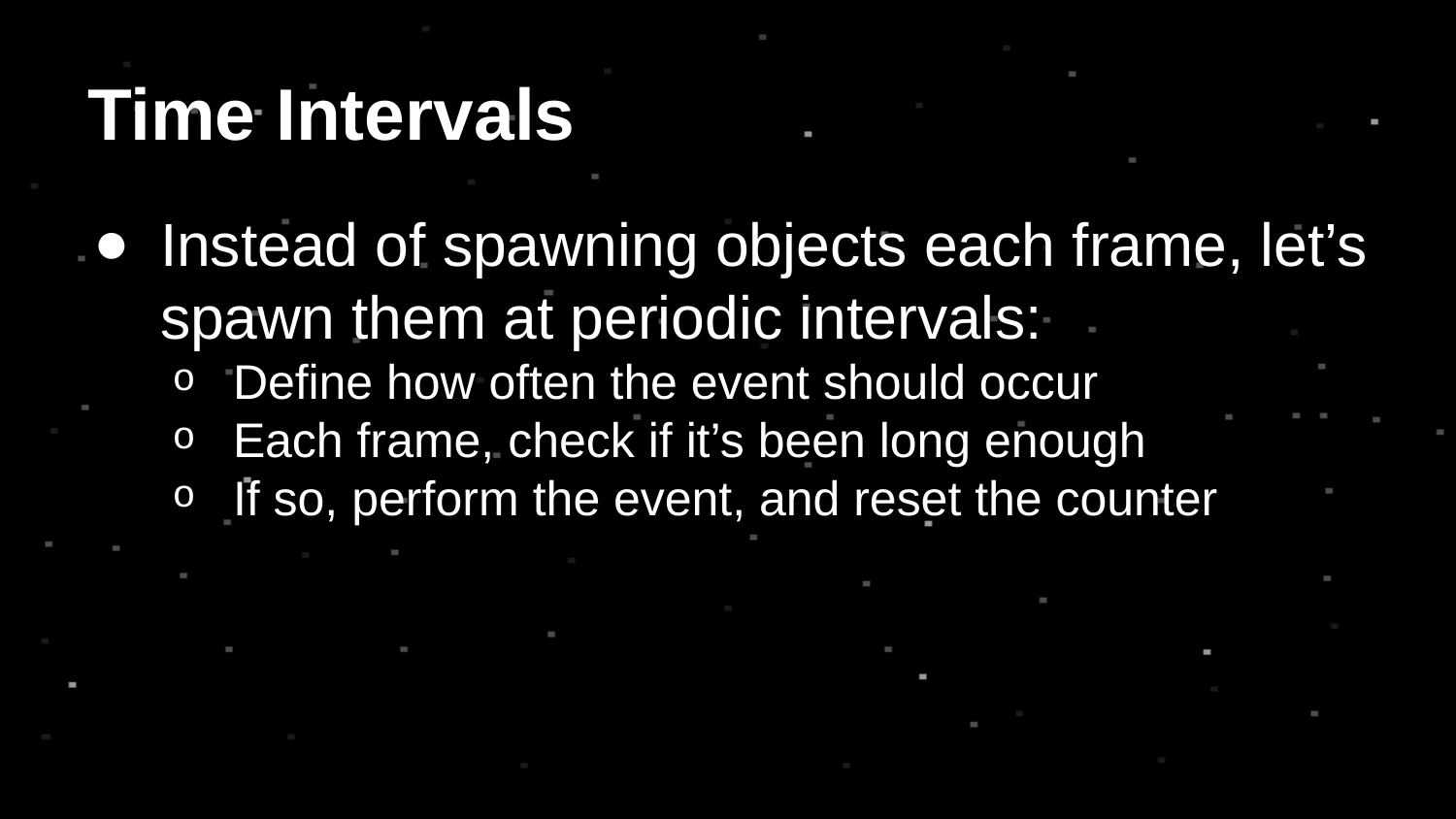

# Time Intervals
Instead of spawning objects each frame, let’s spawn them at periodic intervals:
Define how often the event should occur
Each frame, check if it’s been long enough
If so, perform the event, and reset the counter